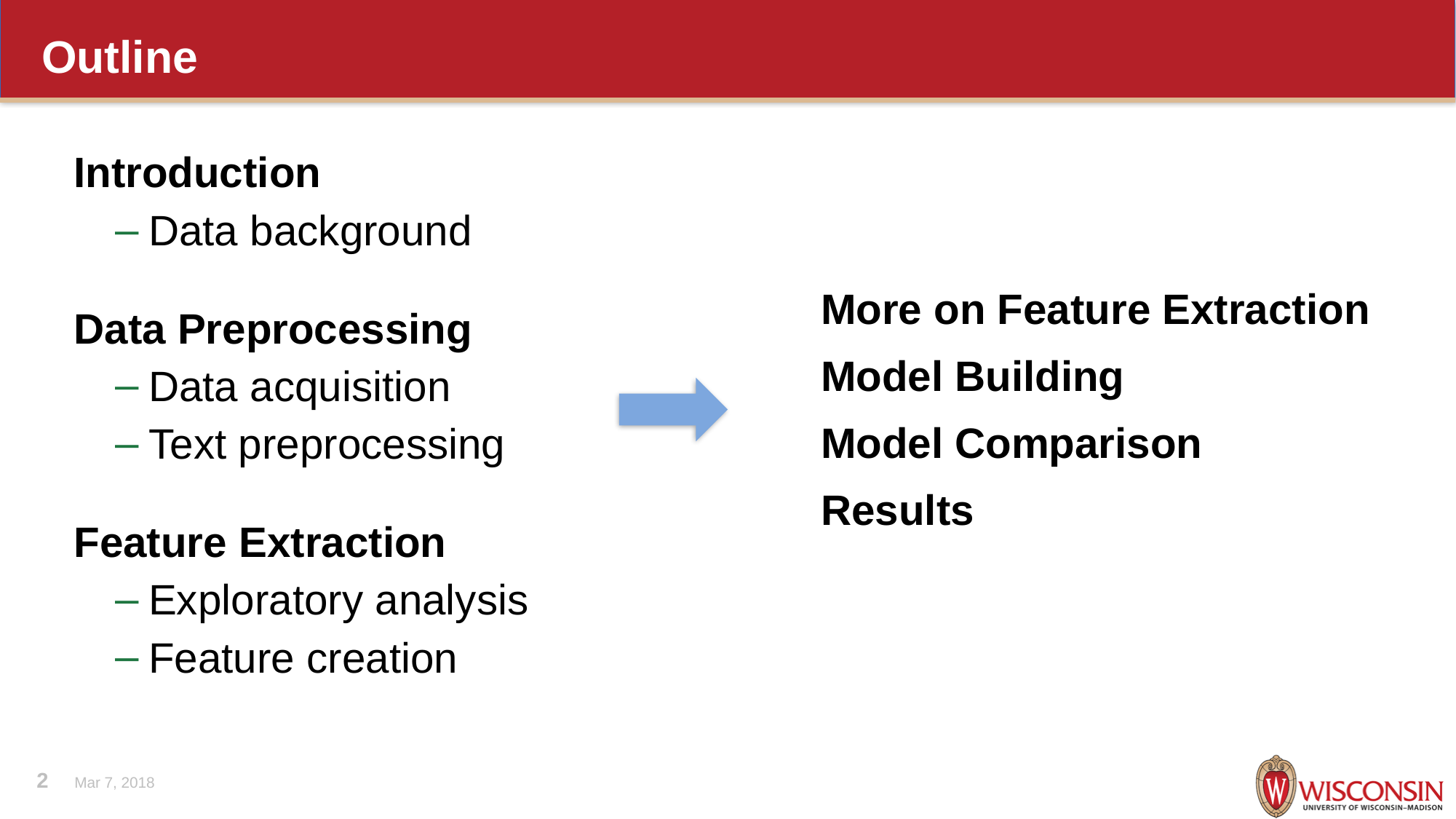

# Outline
Introduction
Data background
Data Preprocessing
Data acquisition
Text preprocessing
Feature Extraction
Exploratory analysis
Feature creation
More on Feature Extraction
Model Building
Model Comparison
Results